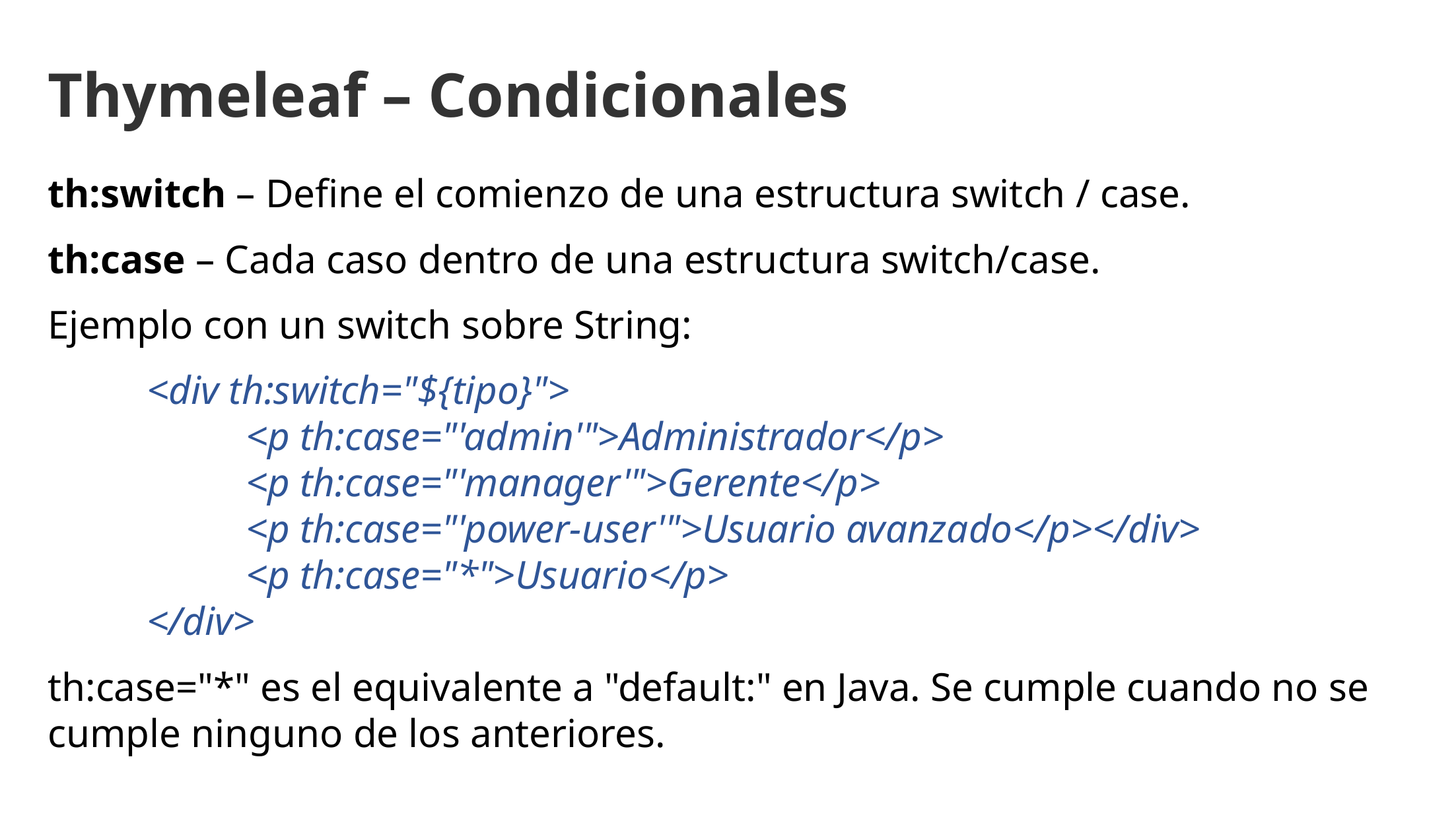

Thymeleaf – Condicionales
th:switch – Define el comienzo de una estructura switch / case.
th:case – Cada caso dentro de una estructura switch/case.
Ejemplo con un switch sobre String:
	<div th:switch="${tipo}">
		<p th:case="'admin'">Administrador</p>
		<p th:case="'manager'">Gerente</p>
		<p th:case="'power-user'">Usuario avanzado</p></div>
		<p th:case="*">Usuario</p>
	</div>
th:case="*" es el equivalente a "default:" en Java. Se cumple cuando no se cumple ninguno de los anteriores.